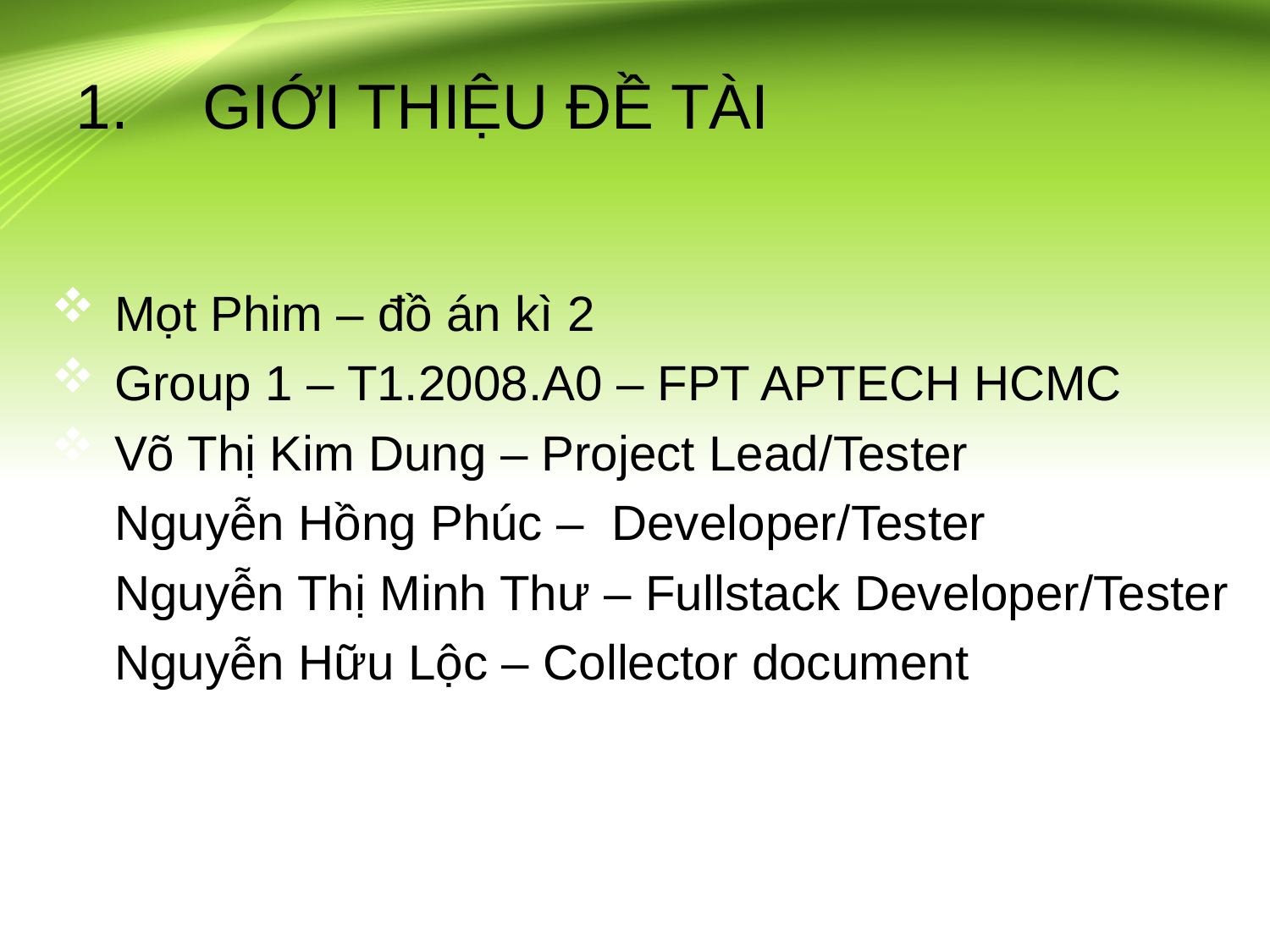

# 1.	GIỚI THIỆU ĐỀ TÀI

Mọt Phim – đồ án kì 2
Group 1 – T1.2008.A0 – FPT APTECH HCMC
Võ Thị Kim Dung – Project Lead/Tester
Nguyễn Hồng Phúc –  Developer/Tester
Nguyễn Thị Minh Thư – Fullstack Developer/Tester
Nguyễn Hữu Lộc – Collector document